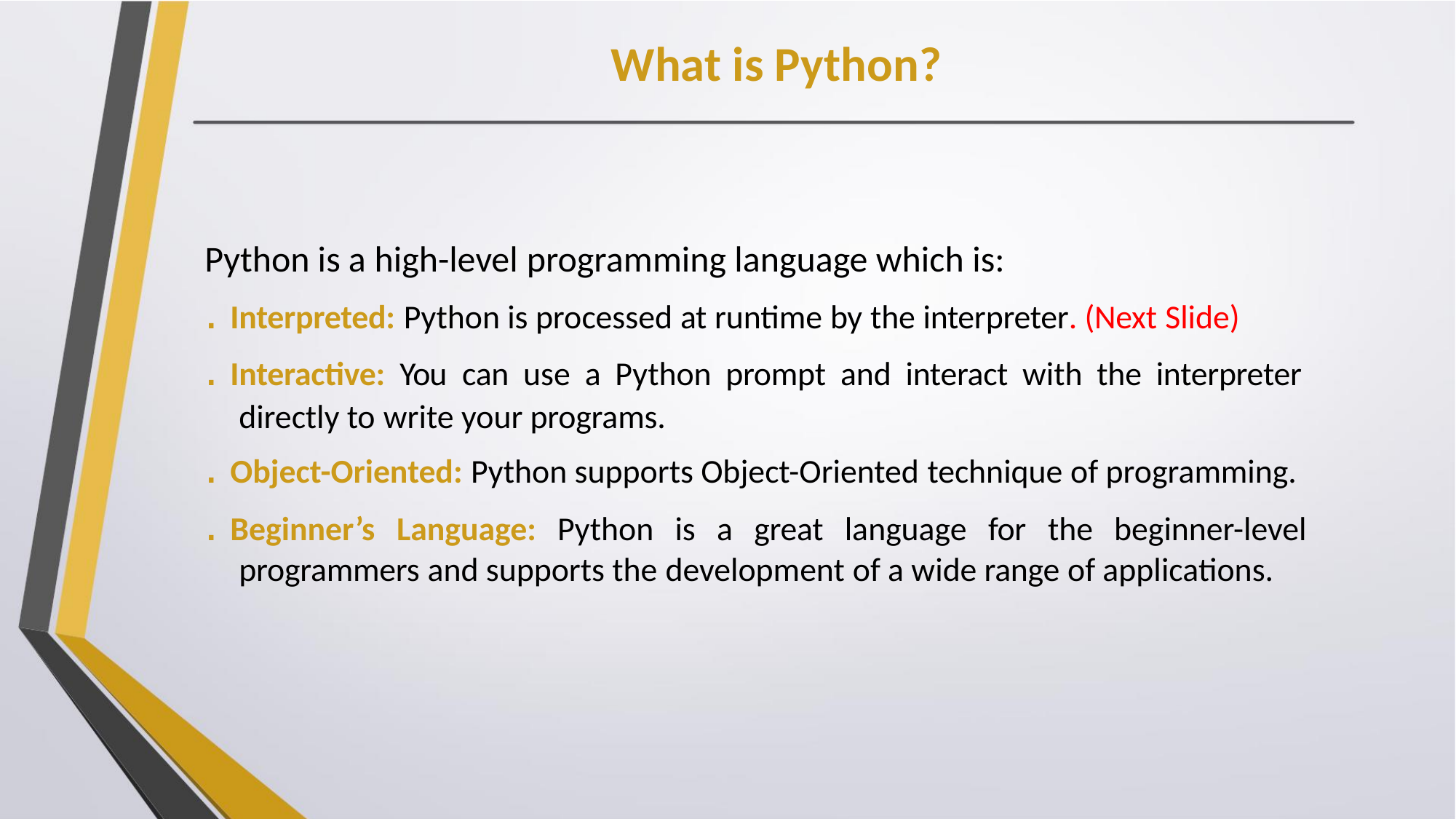

What is Python?
Python is a high-level programming language which is:
. Interpreted: Python is processed at runtime by the interpreter. (Next Slide)
. Interactive: You can use a Python prompt and interact with the interpreter
directly to write your programs.
. Object-Oriented: Python supports Object-Oriented technique of programming.
. Beginner’s Language: Python is a great language for the beginner-level
programmers and supports the development of a wide range of applications.